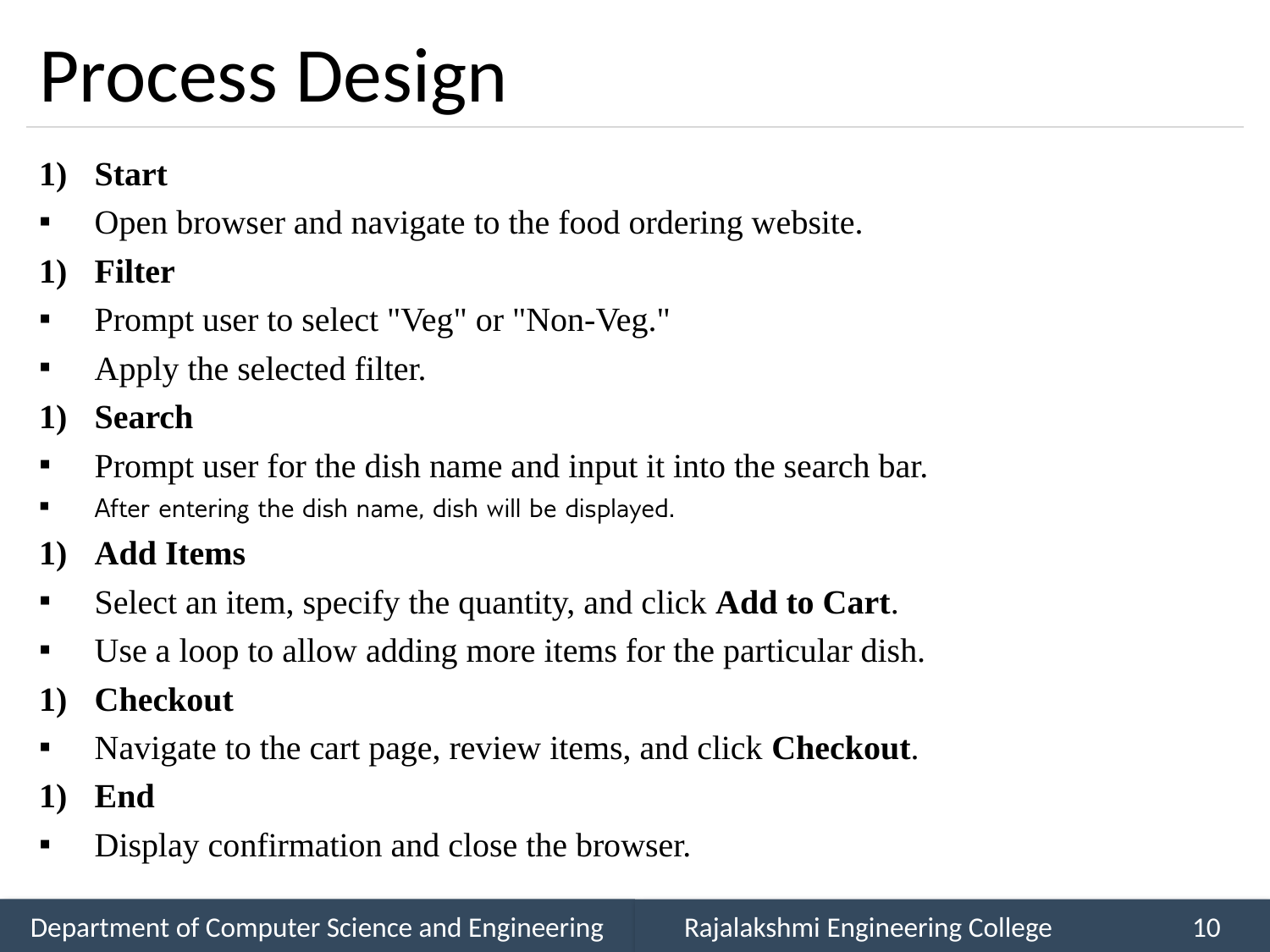

# Process Design
Start
Open browser and navigate to the food ordering website.
Filter
Prompt user to select "Veg" or "Non-Veg."
Apply the selected filter.
Search
Prompt user for the dish name and input it into the search bar.
After entering the dish name, dish will be displayed.
Add Items
Select an item, specify the quantity, and click Add to Cart.
Use a loop to allow adding more items for the particular dish.
Checkout
Navigate to the cart page, review items, and click Checkout.
End
Display confirmation and close the browser.